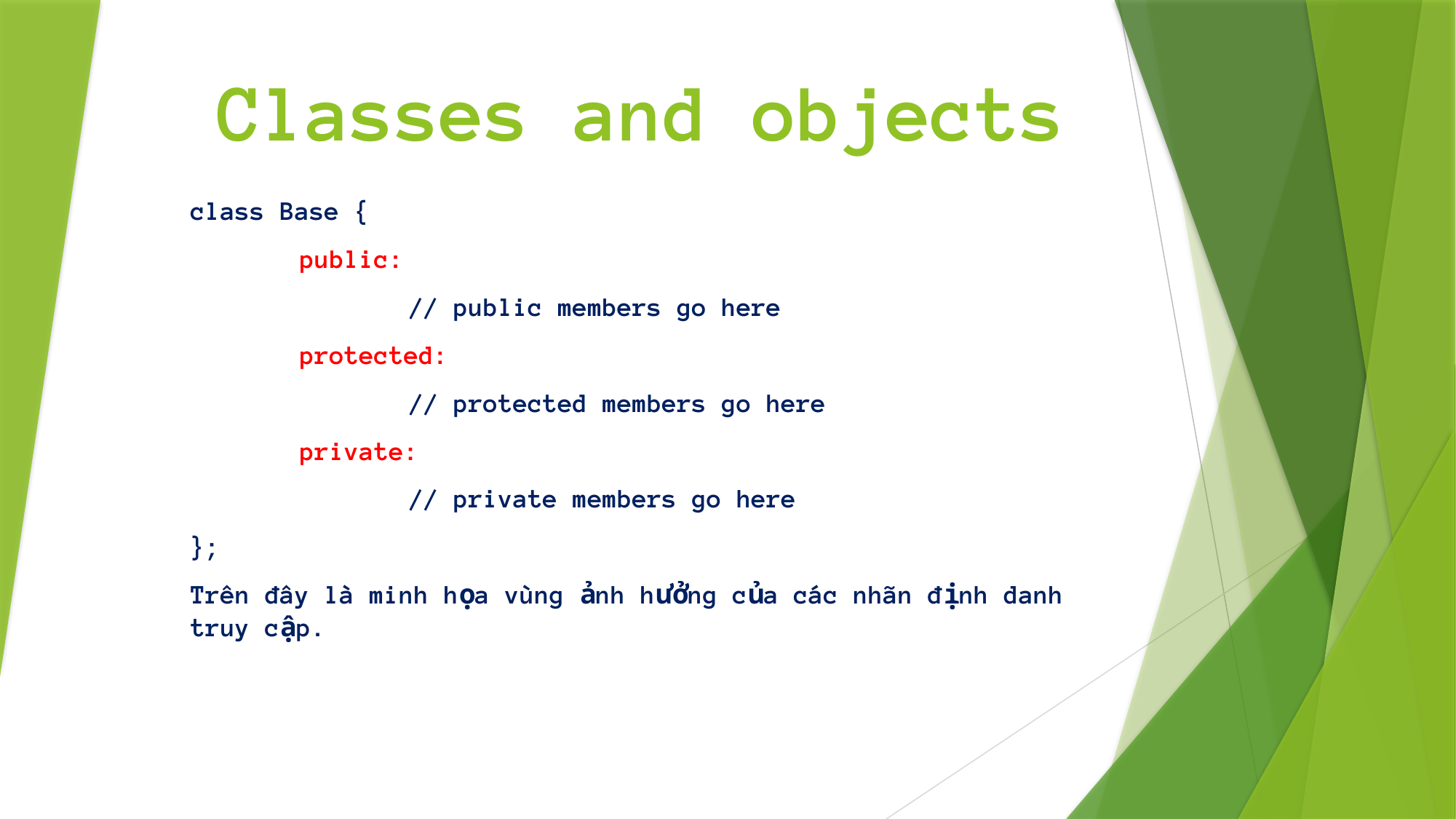

# Classes and objects
class Base {
	public:
		// public members go here
	protected:
		// protected members go here
	private:
		// private members go here
};
Trên đây là minh họa vùng ảnh hưởng của các nhãn định danh truy cập.